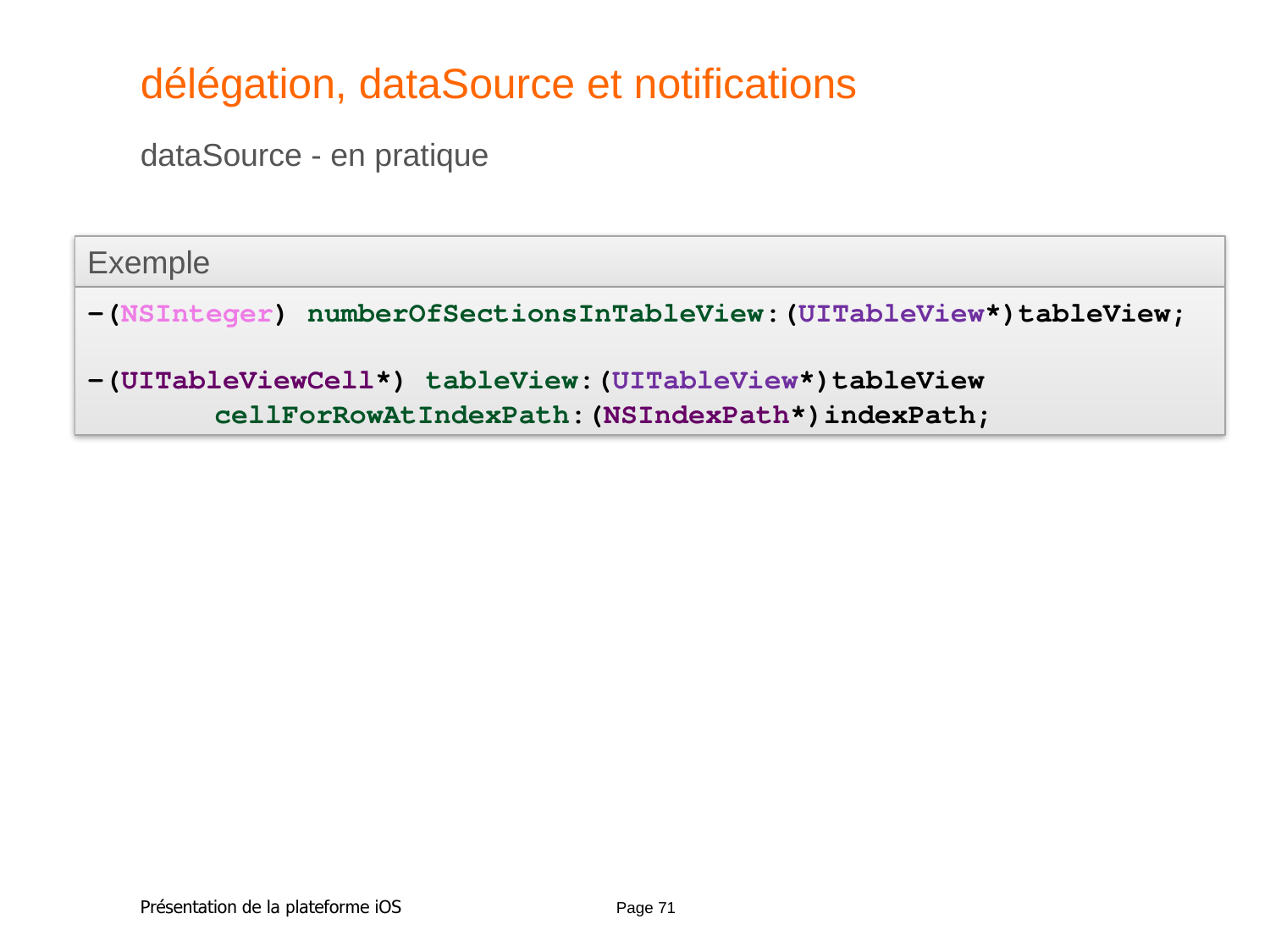

# délégation, dataSource et notifications
dataSource - en pratique
Exemple
-(NSInteger) numberOfSectionsInTableView:(UITableView*)tableView;

-(UITableViewCell*) tableView:(UITableView*)tableView
	cellForRowAtIndexPath:(NSIndexPath*)indexPath;
Présentation de la plateforme iOS